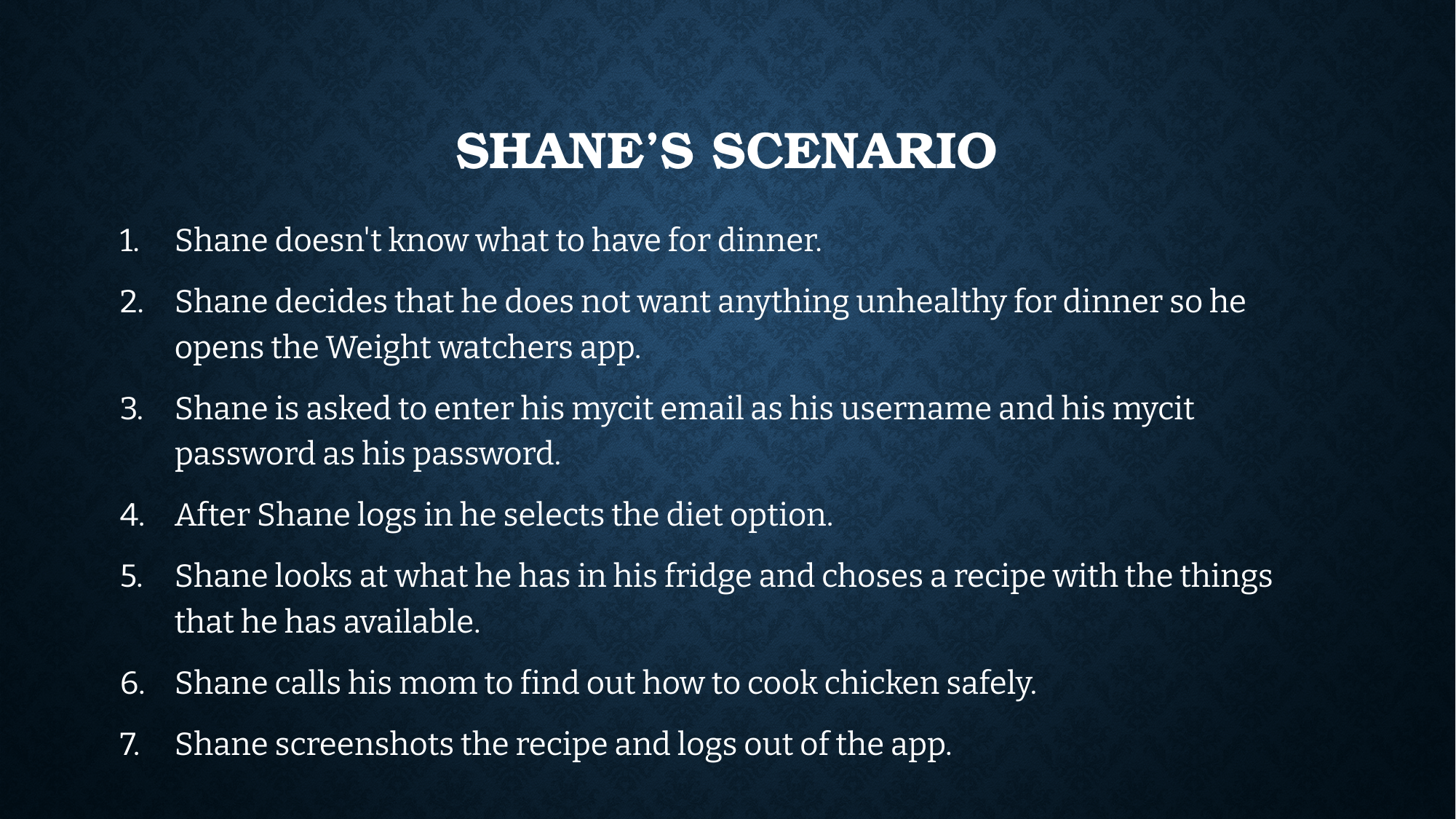

# Shane’s Scenario
Shane doesn't know what to have for dinner.
Shane decides that he does not want anything unhealthy for dinner so he opens the Weight watchers app.
Shane is asked to enter his mycit email as his username and his mycit password as his password.
After Shane logs in he selects the diet option.
Shane looks at what he has in his fridge and choses a recipe with the things that he has available.
Shane calls his mom to find out how to cook chicken safely.
Shane screenshots the recipe and logs out of the app.